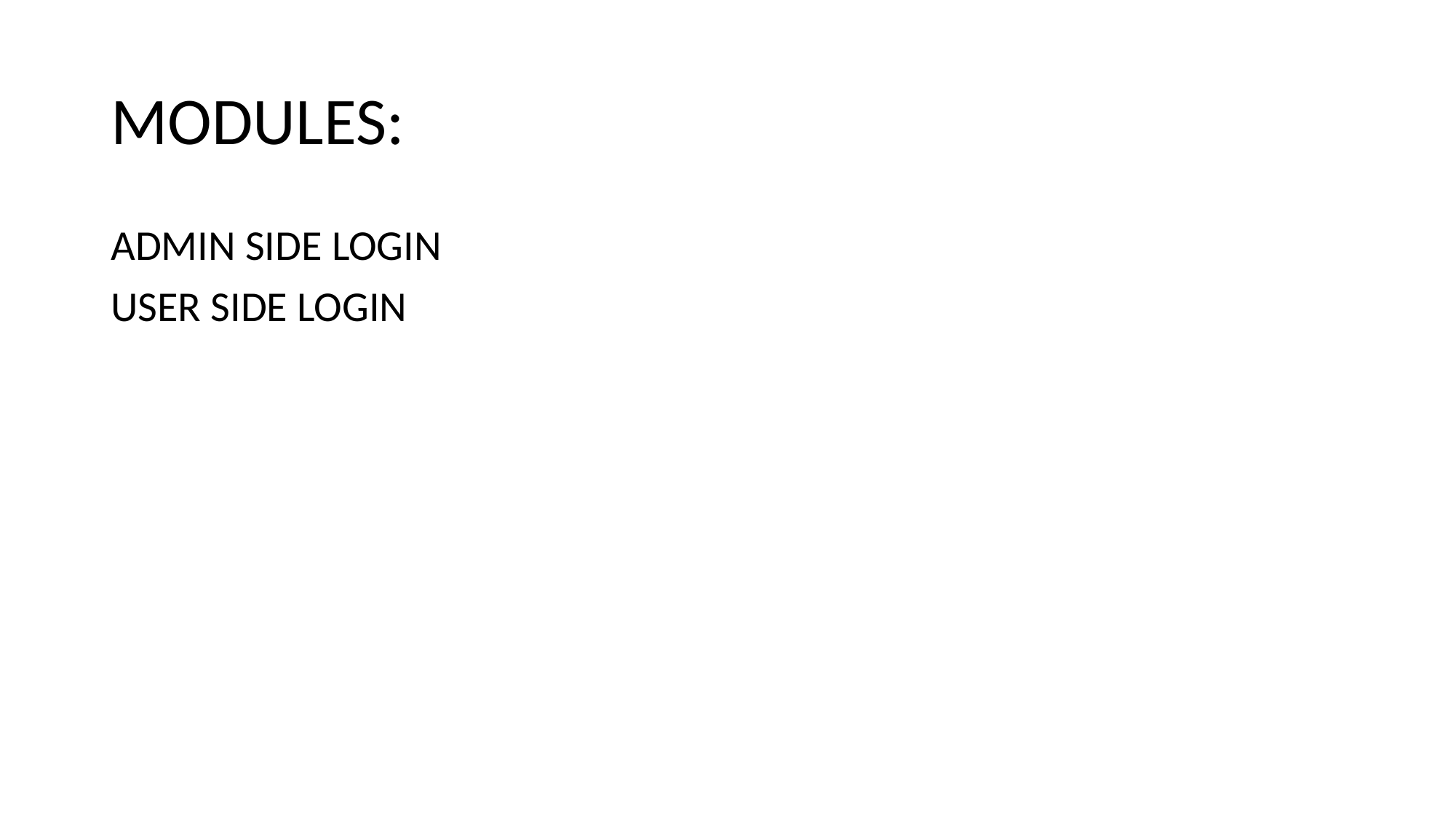

# MODULES:
ADMIN SIDE LOGIN
USER SIDE LOGIN